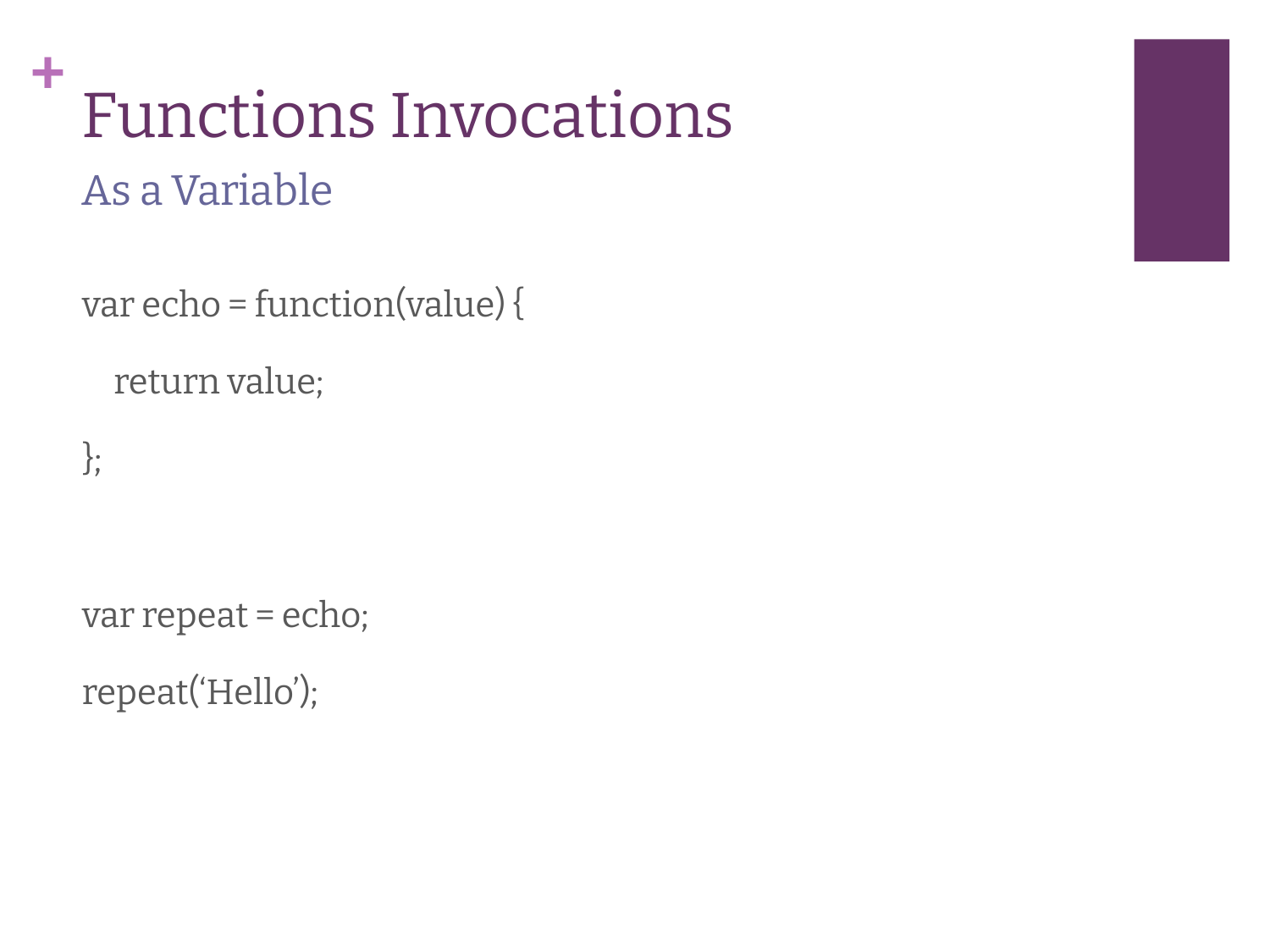

# Functions Invocations
As a Variable
var echo = function(value) {
	return value;
};

var repeat = echo;
repeat(‘Hello’);